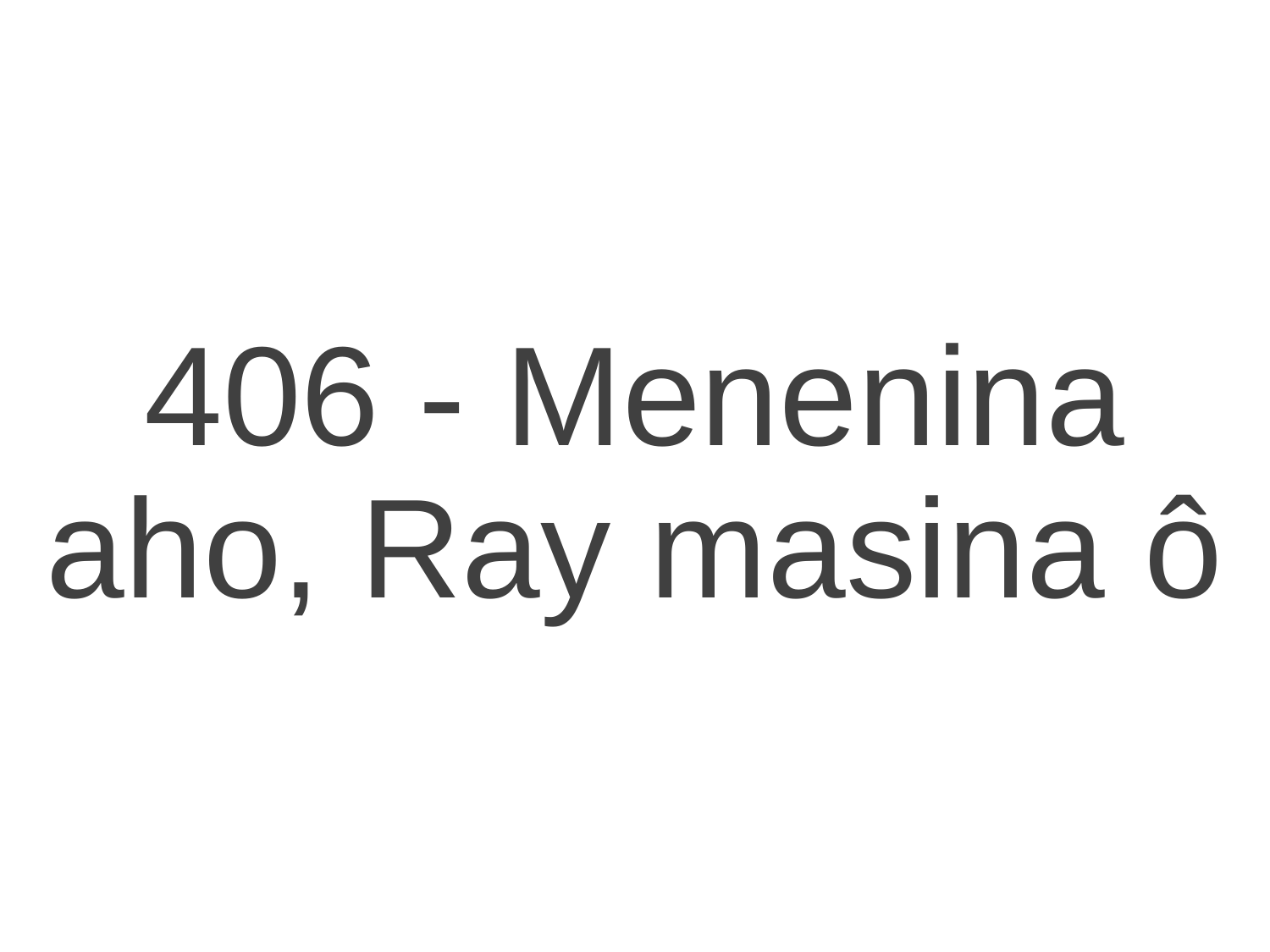

406 - Menenina aho, Ray masina ô